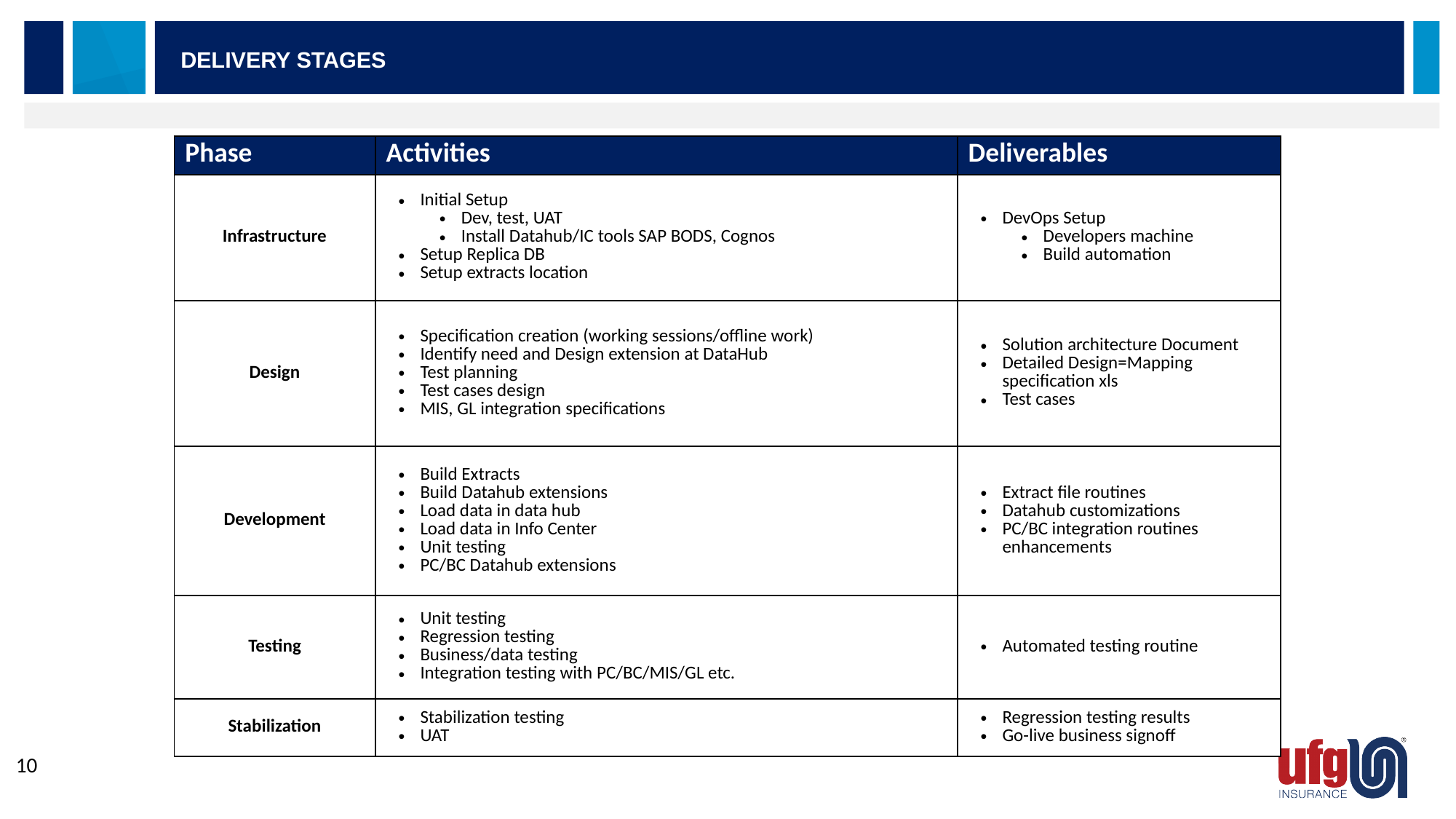

Delivery stages
| Phase | Activities | Deliverables |
| --- | --- | --- |
| Infrastructure | Initial Setup Dev, test, UAT Install Datahub/IC tools SAP BODS, Cognos Setup Replica DB Setup extracts location | DevOps Setup Developers machine Build automation |
| Design | Specification creation (working sessions/offline work) Identify need and Design extension at DataHub Test planning Test cases design MIS, GL integration specifications | Solution architecture Document Detailed Design=Mapping specification xls Test cases |
| Development | Build Extracts Build Datahub extensions Load data in data hub Load data in Info Center Unit testing PC/BC Datahub extensions | Extract file routines Datahub customizations PC/BC integration routines enhancements |
| Testing | Unit testing Regression testing Business/data testing Integration testing with PC/BC/MIS/GL etc. | Automated testing routine |
| Stabilization | Stabilization testing UAT | Regression testing results Go-live business signoff |
10